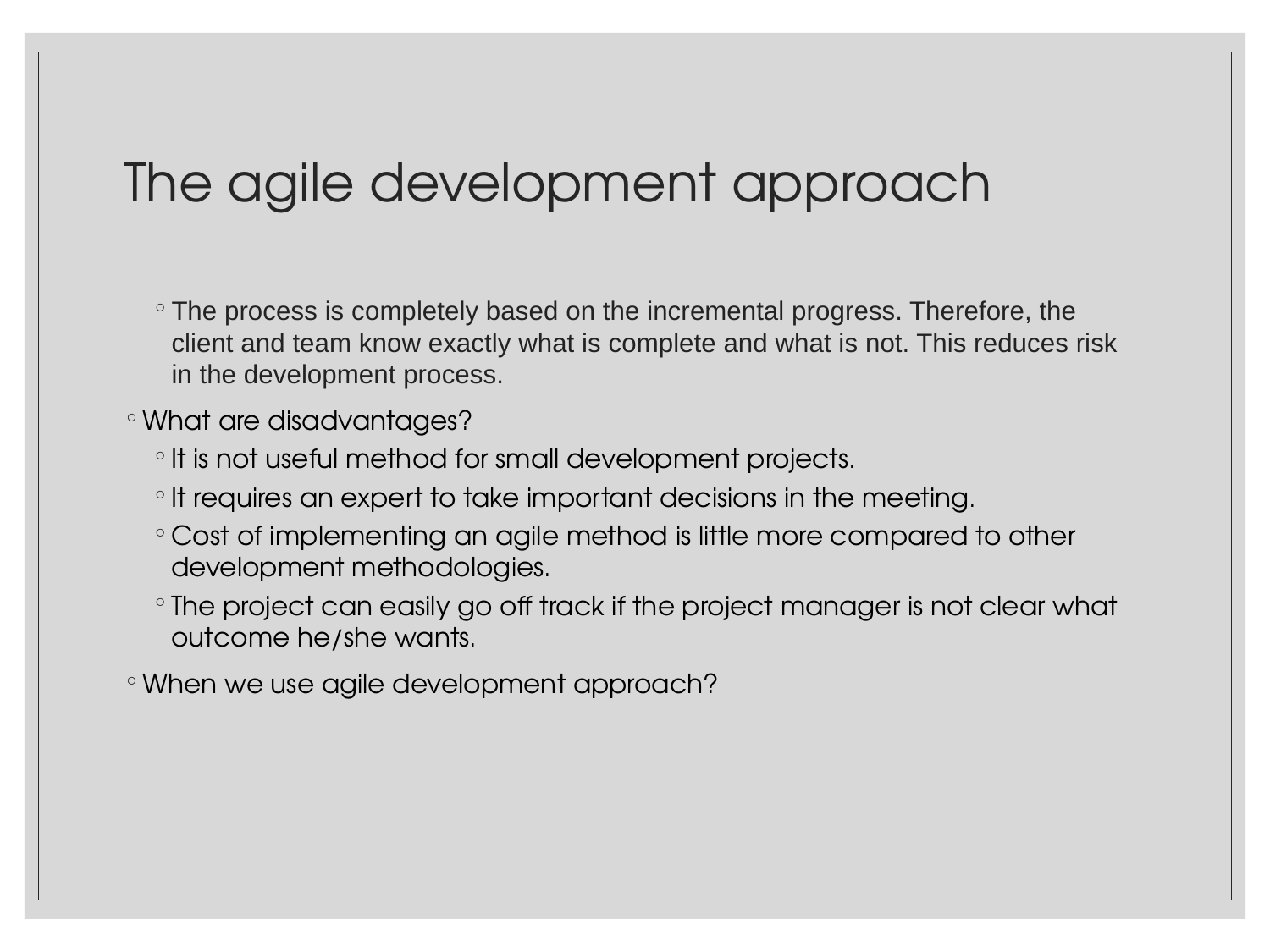

# The agile development approach
The process is completely based on the incremental progress. Therefore, the client and team know exactly what is complete and what is not. This reduces risk in the development process.
What are disadvantages?
It is not useful method for small development projects.
It requires an expert to take important decisions in the meeting.
Cost of implementing an agile method is little more compared to other development methodologies.
The project can easily go off track if the project manager is not clear what outcome he/she wants.
When we use agile development approach?